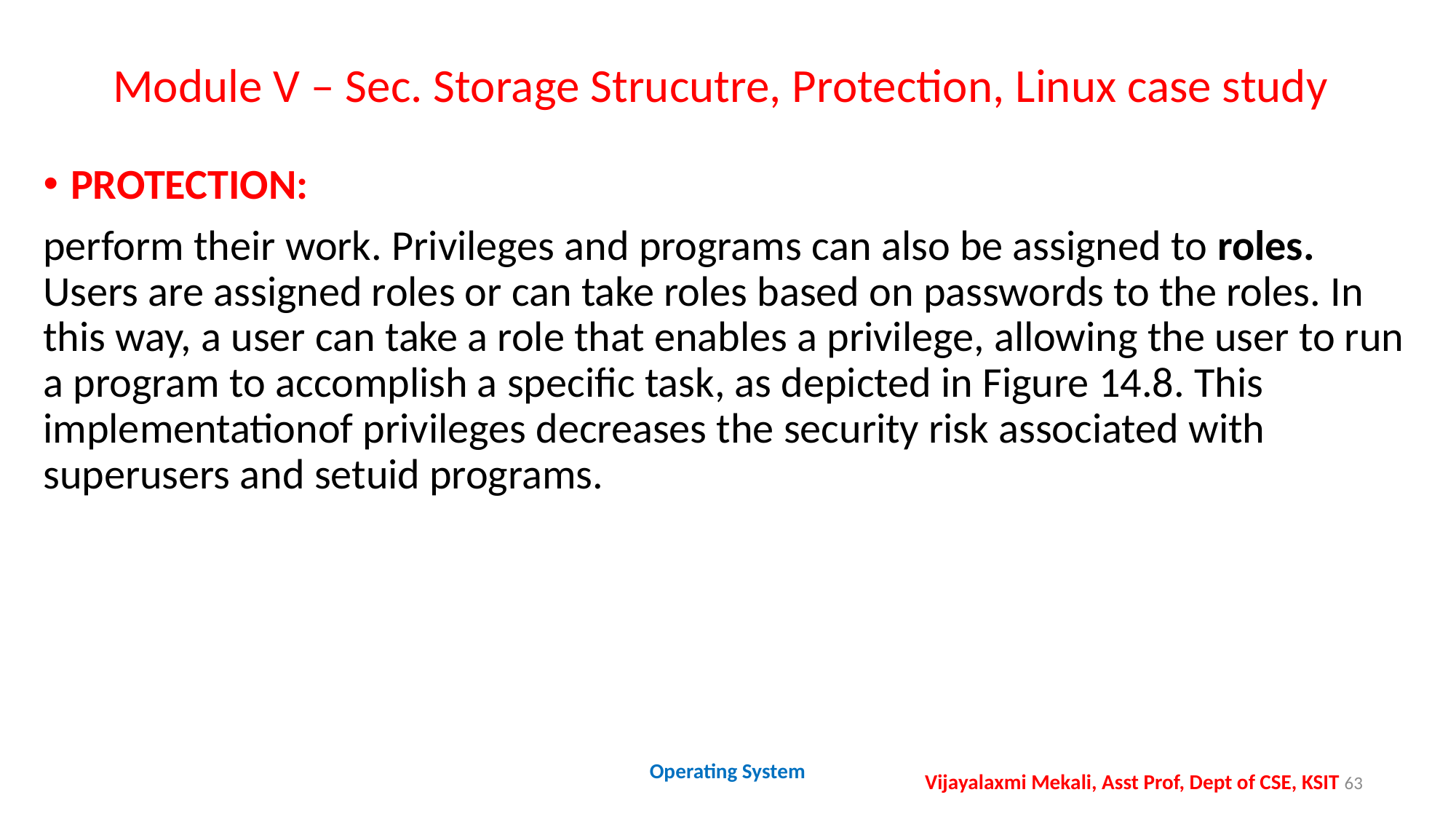

# Module V – Sec. Storage Strucutre, Protection, Linux case study
PROTECTION:
perform their work. Privileges and programs can also be assigned to roles. Users are assigned roles or can take roles based on passwords to the roles. In this way, a user can take a role that enables a privilege, allowing the user to run a program to accomplish a specific task, as depicted in Figure 14.8. This implementationof privileges decreases the security risk associated with superusers and setuid programs.

Operating System

Vijayalaxmi Mekali, Asst Prof, Dept of CSE, KSIT 63